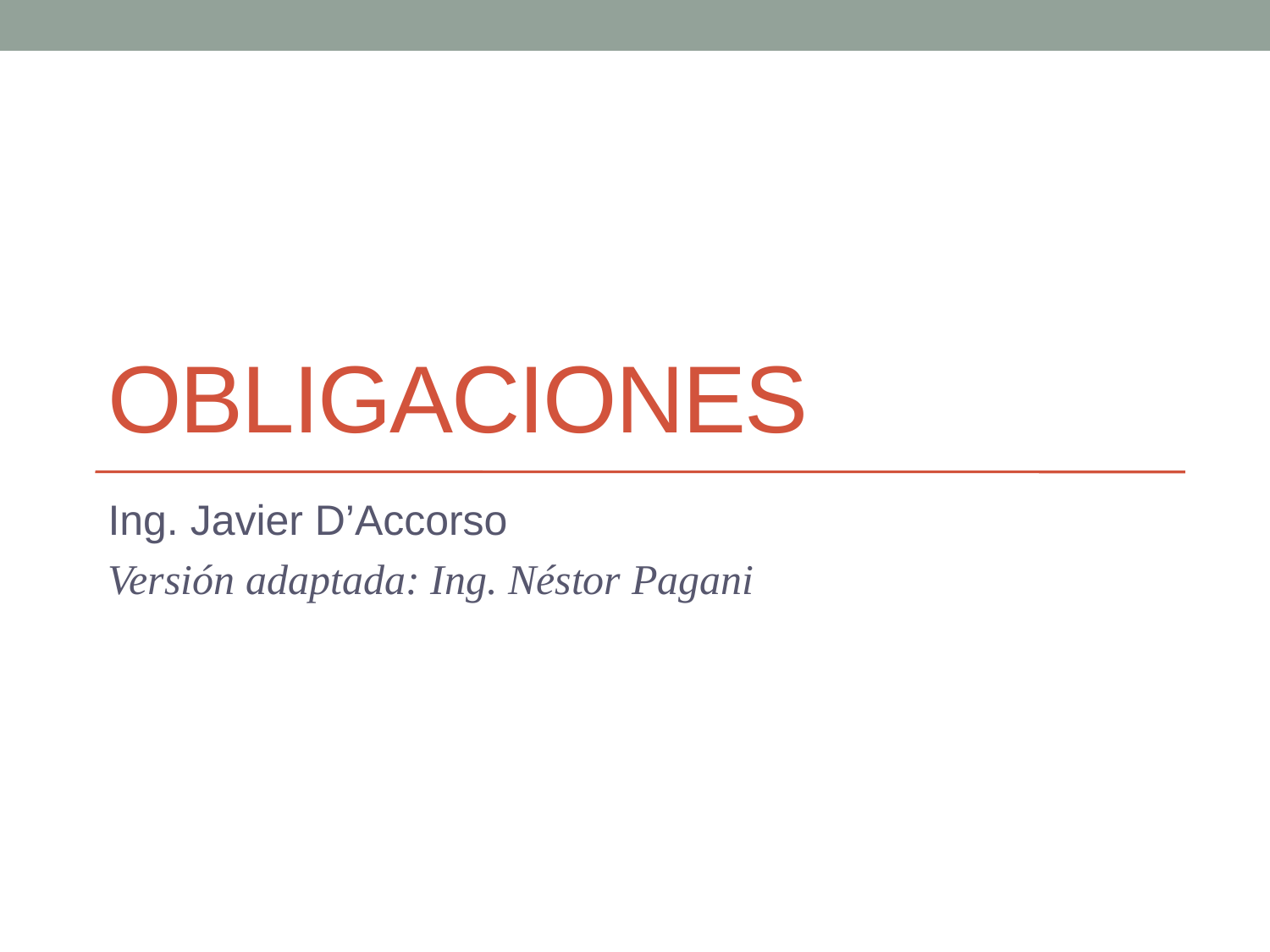

# Obligaciones
Ing. Javier D’Accorso
Versión adaptada: Ing. Néstor Pagani